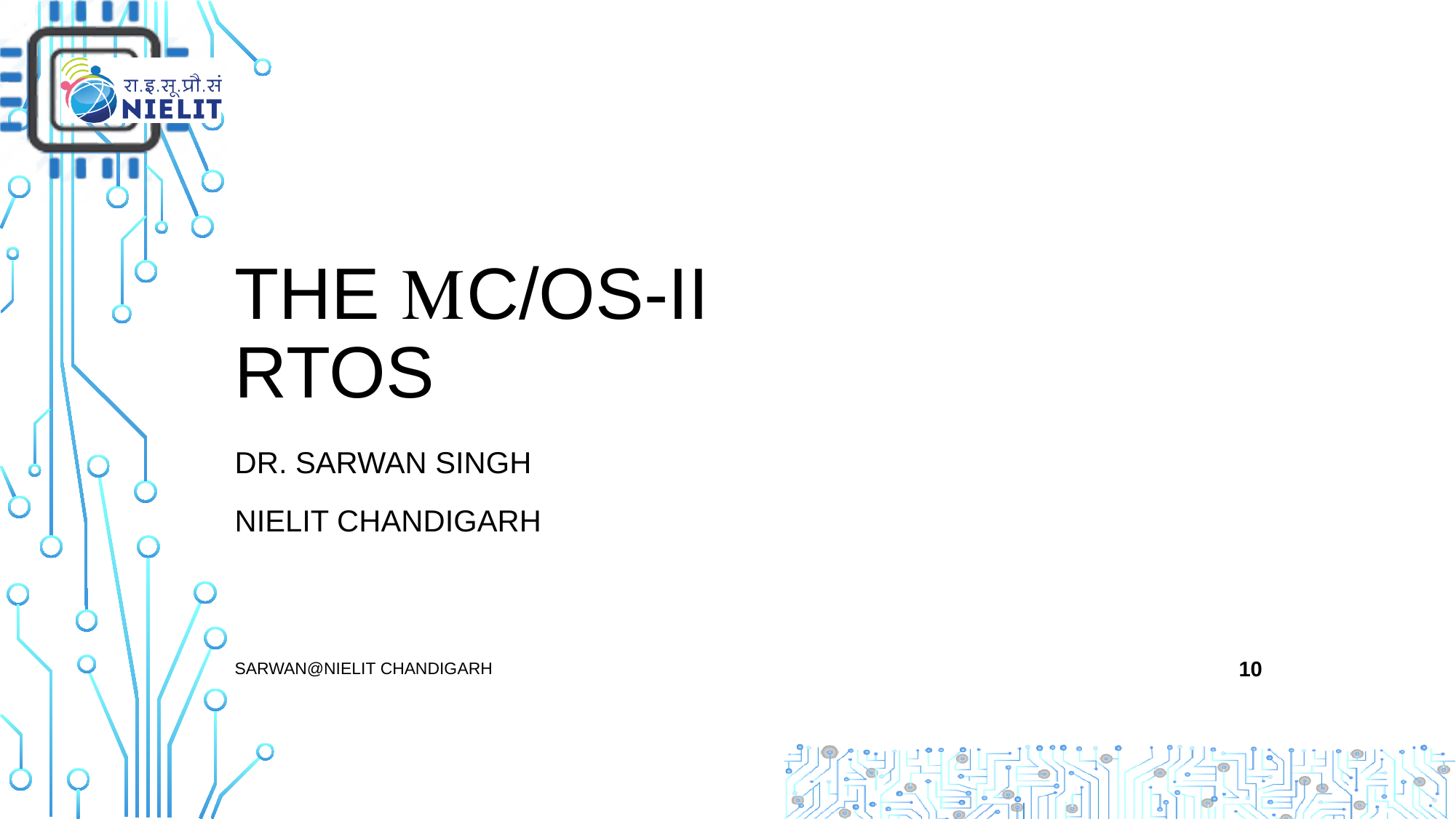

# The μC/OS-II RTOS
Dr. Sarwan Singh
NIELIT Chandigarh

10
sarwan@NIELIT Chandigarh